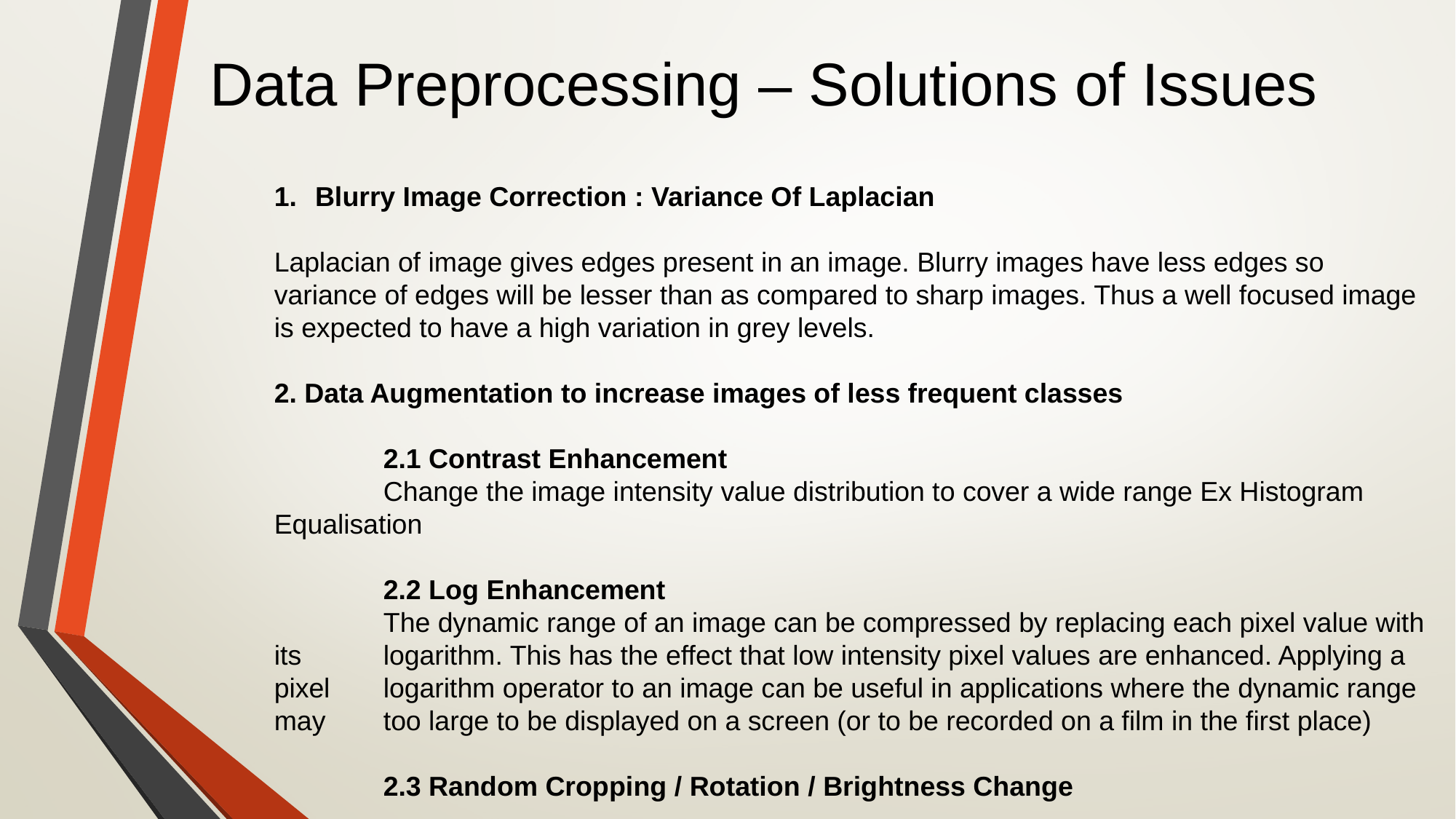

# Data Preprocessing – Solutions of Issues
Blurry Image Correction : Variance Of Laplacian

Laplacian of image gives edges present in an image. Blurry images have less edges so variance of edges will be lesser than as compared to sharp images. Thus a well focused image is expected to have a high variation in grey levels.

2. Data Augmentation to increase images of less frequent classes
	2.1 Contrast Enhancement
	Change the image intensity value distribution to cover a wide range Ex Histogram Equalisation
	2.2 Log Enhancement
	The dynamic range of an image can be compressed by replacing each pixel value with its 	logarithm. This has the effect that low intensity pixel values are enhanced. Applying a pixel 	logarithm operator to an image can be useful in applications where the dynamic range may 	too large to be displayed on a screen (or to be recorded on a film in the first place)

	2.3 Random Cropping / Rotation / Brightness Change